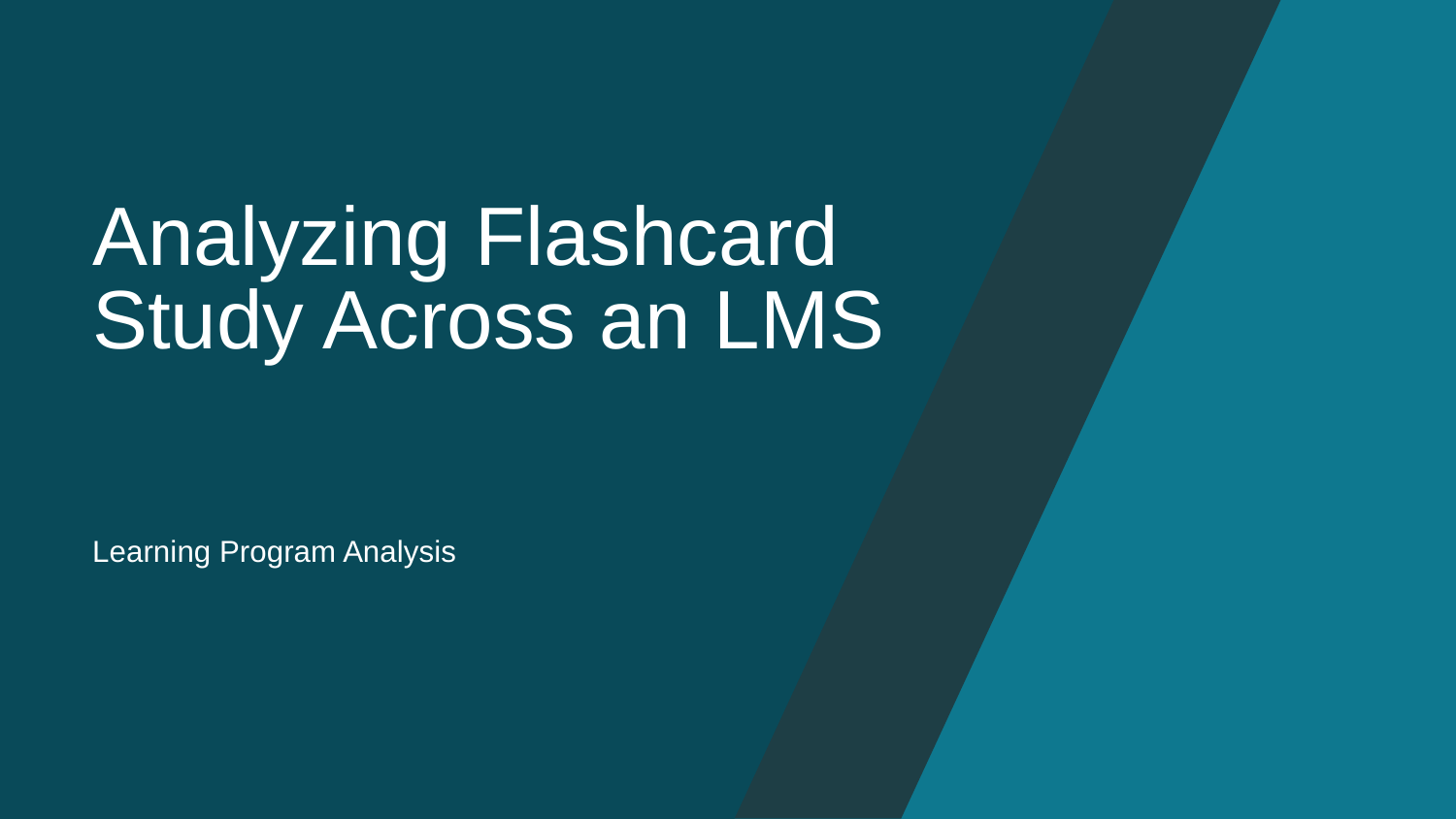

# Analyzing Flashcard Study Across an LMS
Learning Program Analysis